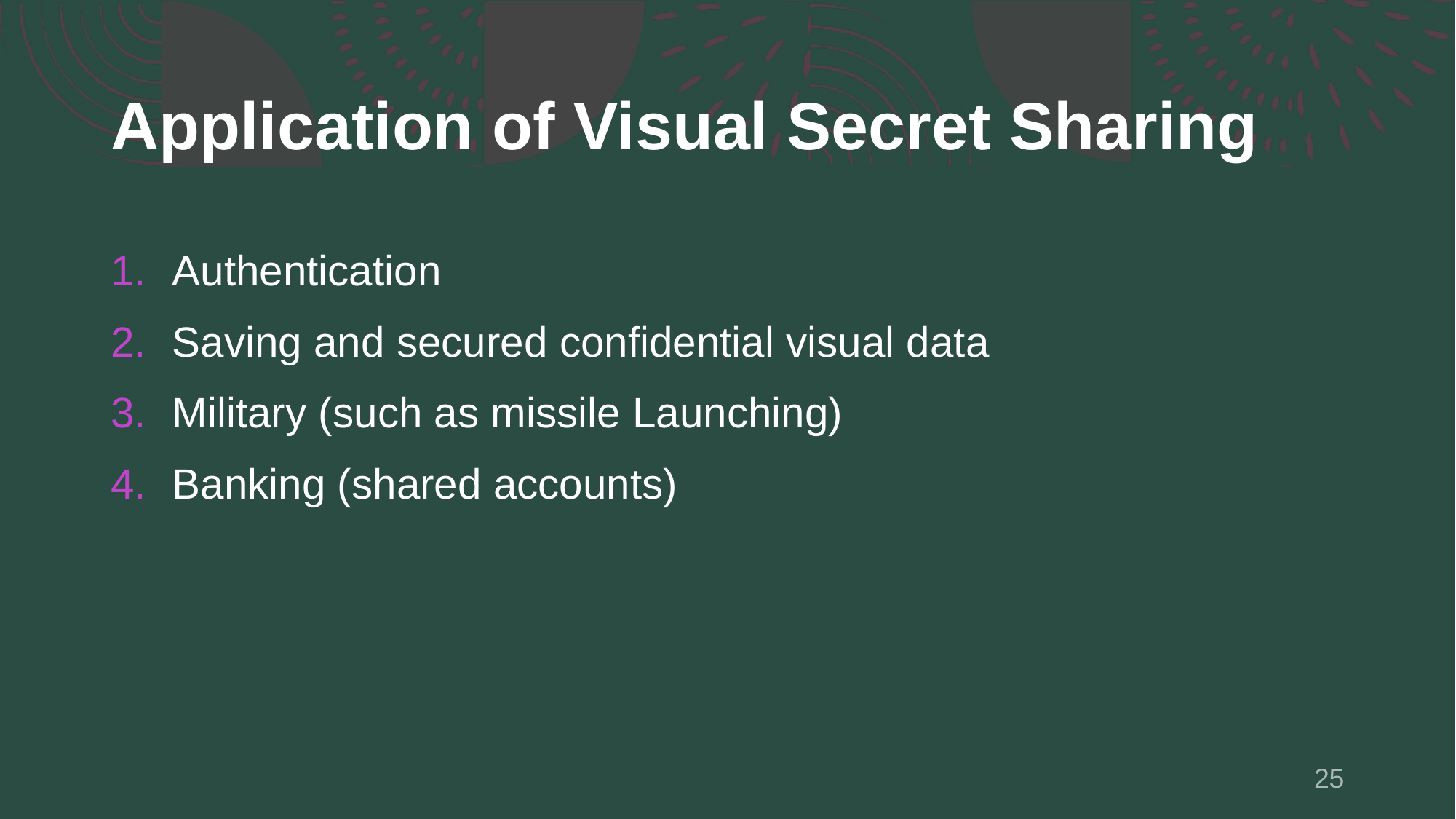

# Application of Visual Secret Sharing
Authentication
Saving and secured confidential visual data
Military (such as missile Launching)
Banking (shared accounts)
25